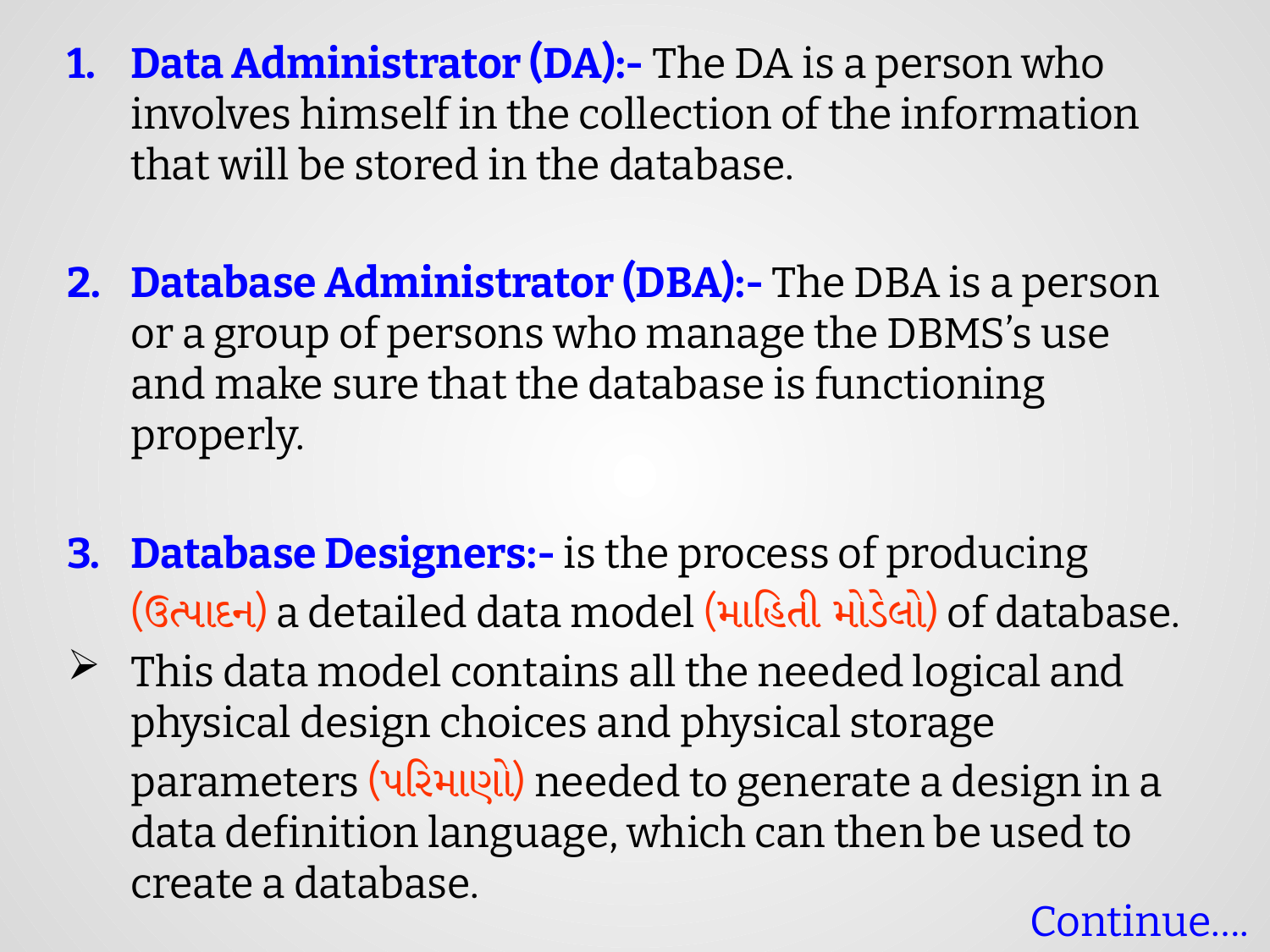

Data Administrator (DA):- The DA is a person who involves himself in the collection of the information that will be stored in the database.

Database Administrator (DBA):- The DBA is a person or a group of persons who manage the DBMS’s use and make sure that the database is functioning properly.

Database Designers:- is the process of producing
	(ઉત્પાદન) a detailed data model (માહિતી મોડેલો) of database.
This data model contains all the needed logical and physical design choices and physical storage
	parameters (પરિમાણો) needed to generate a design in a data definition language, which can then be used to create a database.

Continue….